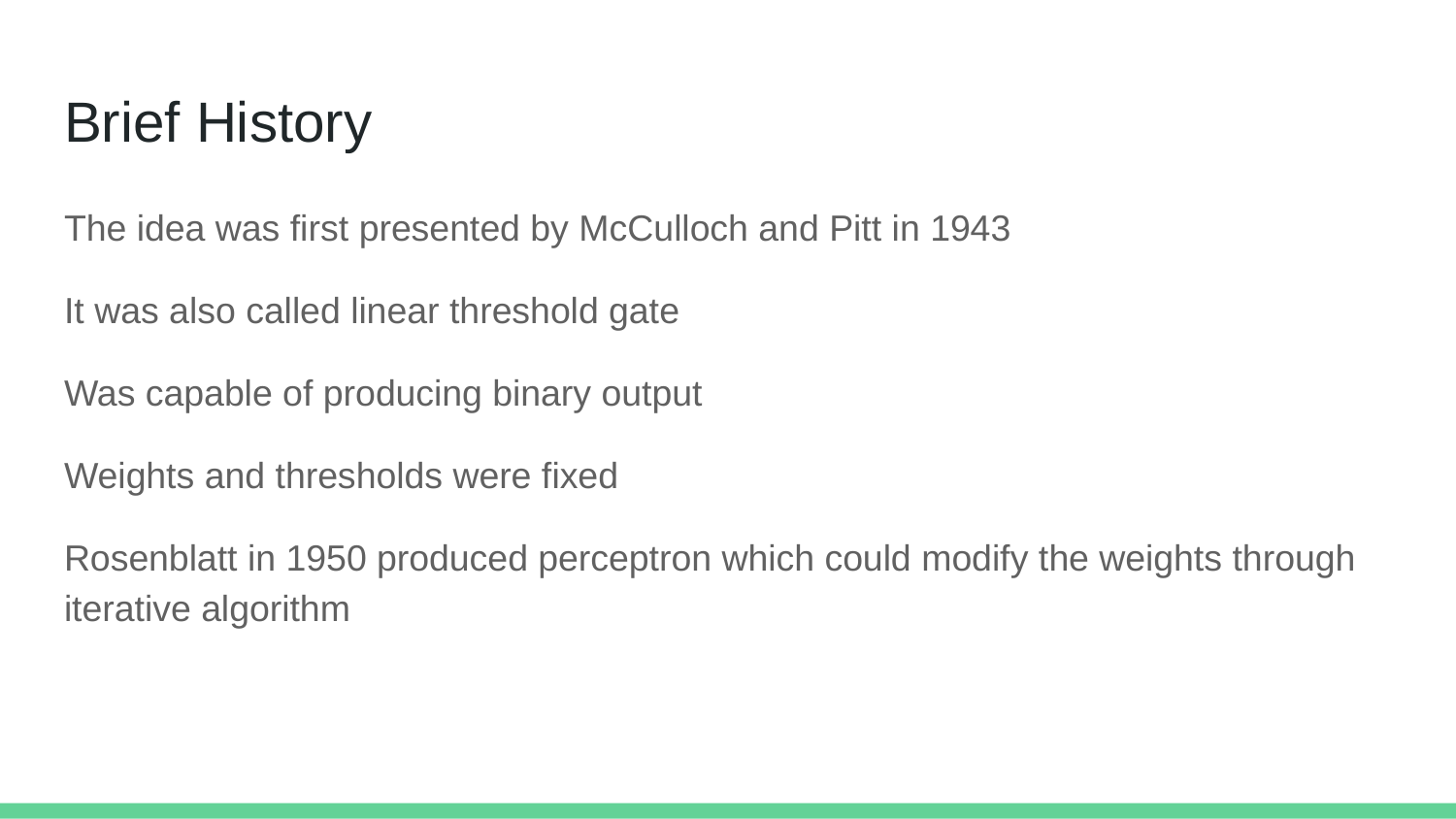

# Brief History
The idea was first presented by McCulloch and Pitt in 1943
It was also called linear threshold gate
Was capable of producing binary output
Weights and thresholds were fixed
Rosenblatt in 1950 produced perceptron which could modify the weights through iterative algorithm